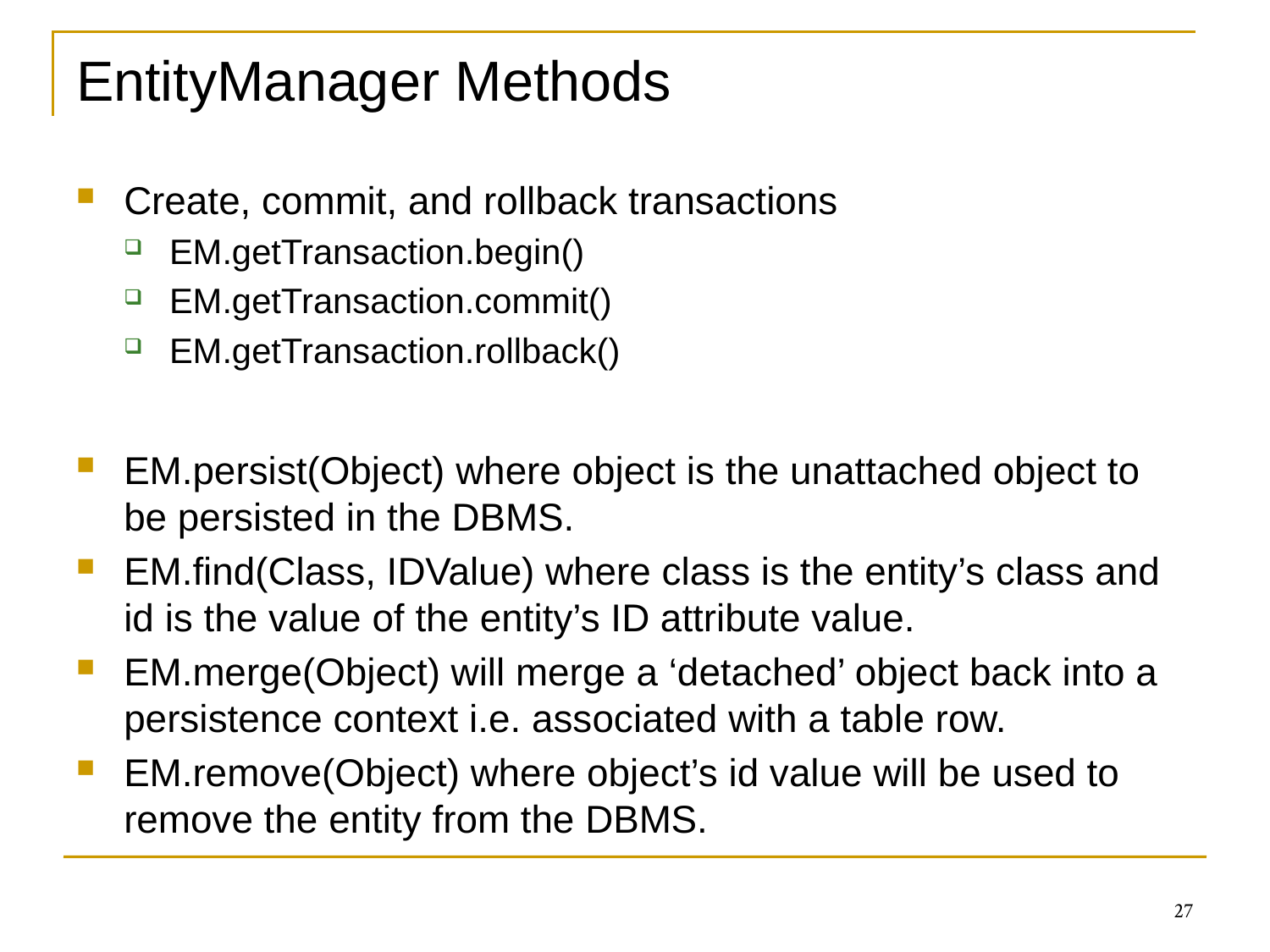

# EntityManager Methods
Create, commit, and rollback transactions
EM.getTransaction.begin()
EM.getTransaction.commit()
EM.getTransaction.rollback()

EM.persist(Object) where object is the unattached object to be persisted in the DBMS.
EM.find(Class, IDValue) where class is the entity’s class and id is the value of the entity’s ID attribute value.
EM.merge(Object) will merge a ‘detached’ object back into a persistence context i.e. associated with a table row.
EM.remove(Object) where object’s id value will be used to remove the entity from the DBMS.
27